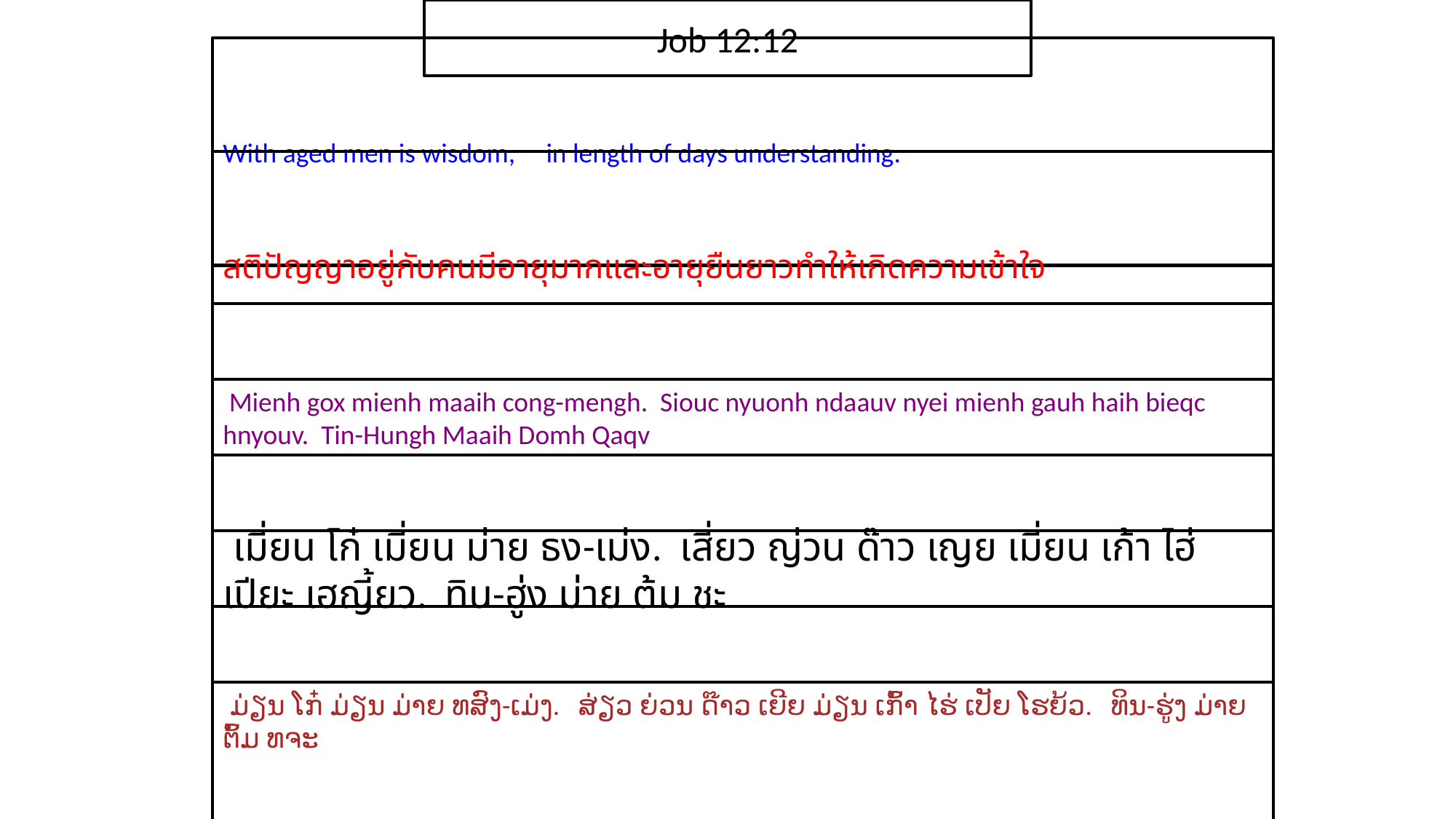

Job 12:12
With aged men is wisdom,     in length of days understanding.
สติปัญญา​อยู่​กับ​คน​มี​อายุ​มากและ​อายุ​ยืน​ยาว​ทำ​ให้​เกิด​ความ​เข้าใจ
 Mienh gox mienh maaih cong-mengh.  Siouc nyuonh ndaauv nyei mienh gauh haih bieqc hnyouv.  Tin-Hungh Maaih Domh Qaqv
 เมี่ยน โก๋ เมี่ยน ม่าย ธง-เม่ง.  เสี่ยว ญ่วน ด๊าว เญย เมี่ยน เก้า ไฮ่ เปียะ เฮญี้ยว.  ทิน-ฮู่ง ม่าย ต้ม ชะ
 ມ່ຽນ ໂກ໋ ມ່ຽນ ມ່າຍ ທສົງ-ເມ່ງ.   ສ່ຽວ ຍ່ວນ ດ໊າວ ເຍີຍ ມ່ຽນ ເກົ້າ ໄຮ່ ເປັຍ ໂຮຍ້ວ.   ທິນ-ຮູ່ງ ມ່າຍ ຕົ້ມ ທຈະ